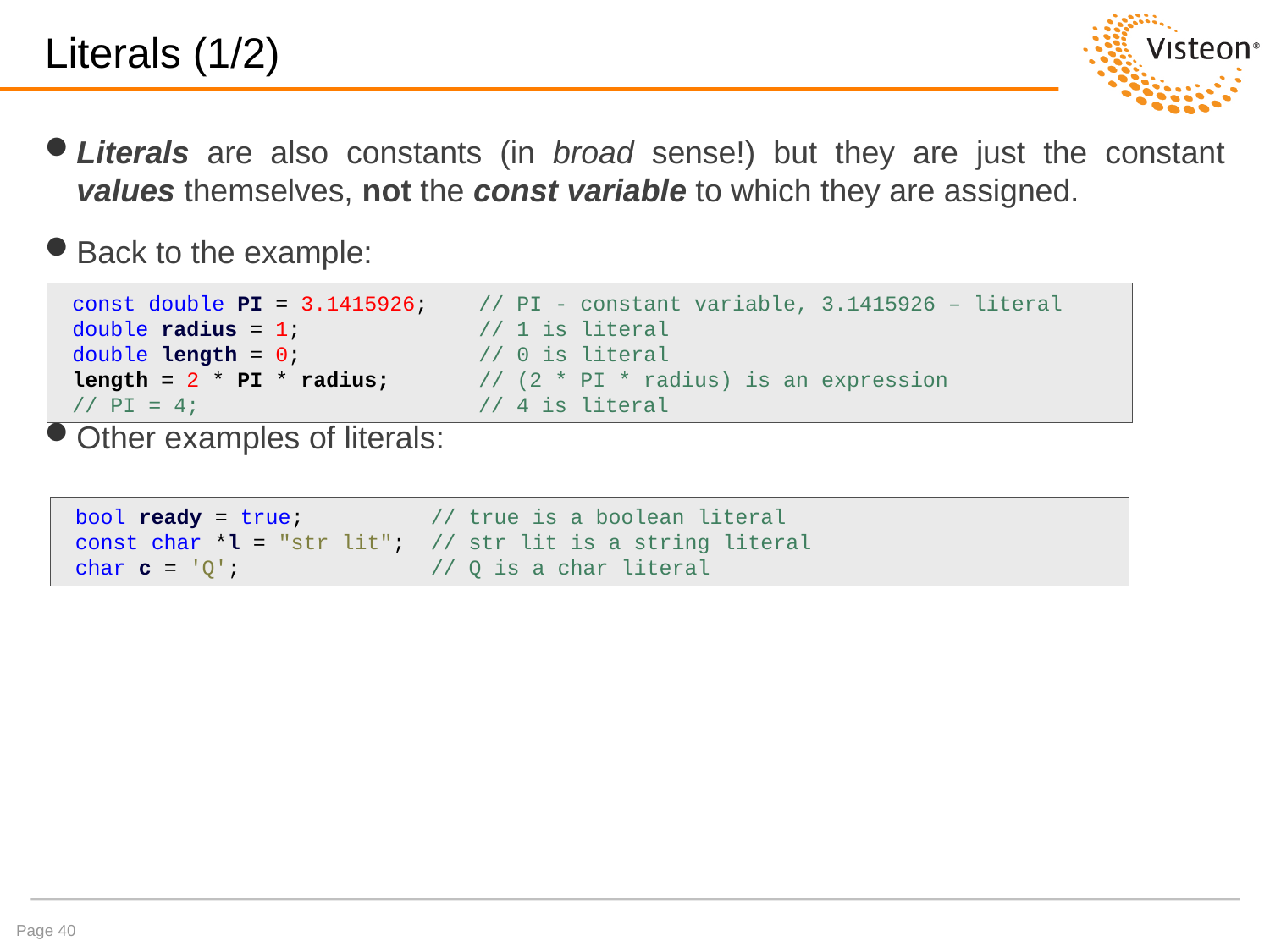

# Literals (1/2)
Literals are also constants (in broad sense!) but they are just the constant values themselves, not the const variable to which they are assigned.
Back to the example:

Other examples of literals:
 const double PI = 3.1415926;    // PI - constant variable, 3.1415926 – literal
 double radius = 1;              // 1 is literal
 double length = 0;              // 0 is literal
 length = 2 * PI * radius;       // (2 * PI * radius) is an expression
 // PI = 4;                      // 4 is literal
 bool ready = true;          // true is a boolean literal
 const char *l = "str lit";  // str lit is a string literal
 char c = 'Q';               // Q is a char literal
Page 40